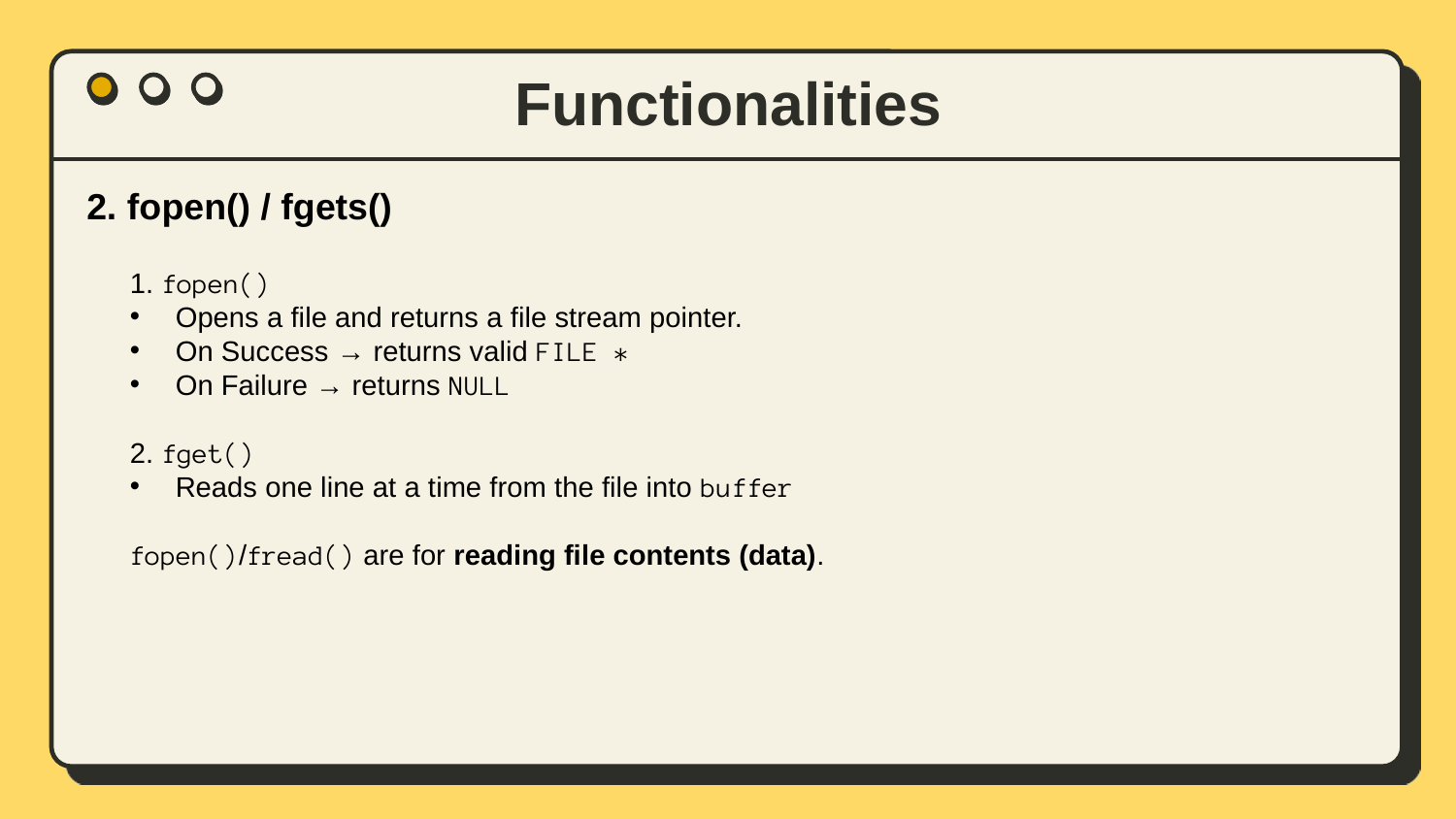

# Functionalities
2. fopen() / fgets()
1. fopen()
Opens a file and returns a file stream pointer.
On Success → returns valid FILE *
On Failure → returns NULL

2. fget()
Reads one line at a time from the file into buffer

fopen()/fread() are for reading file contents (data).